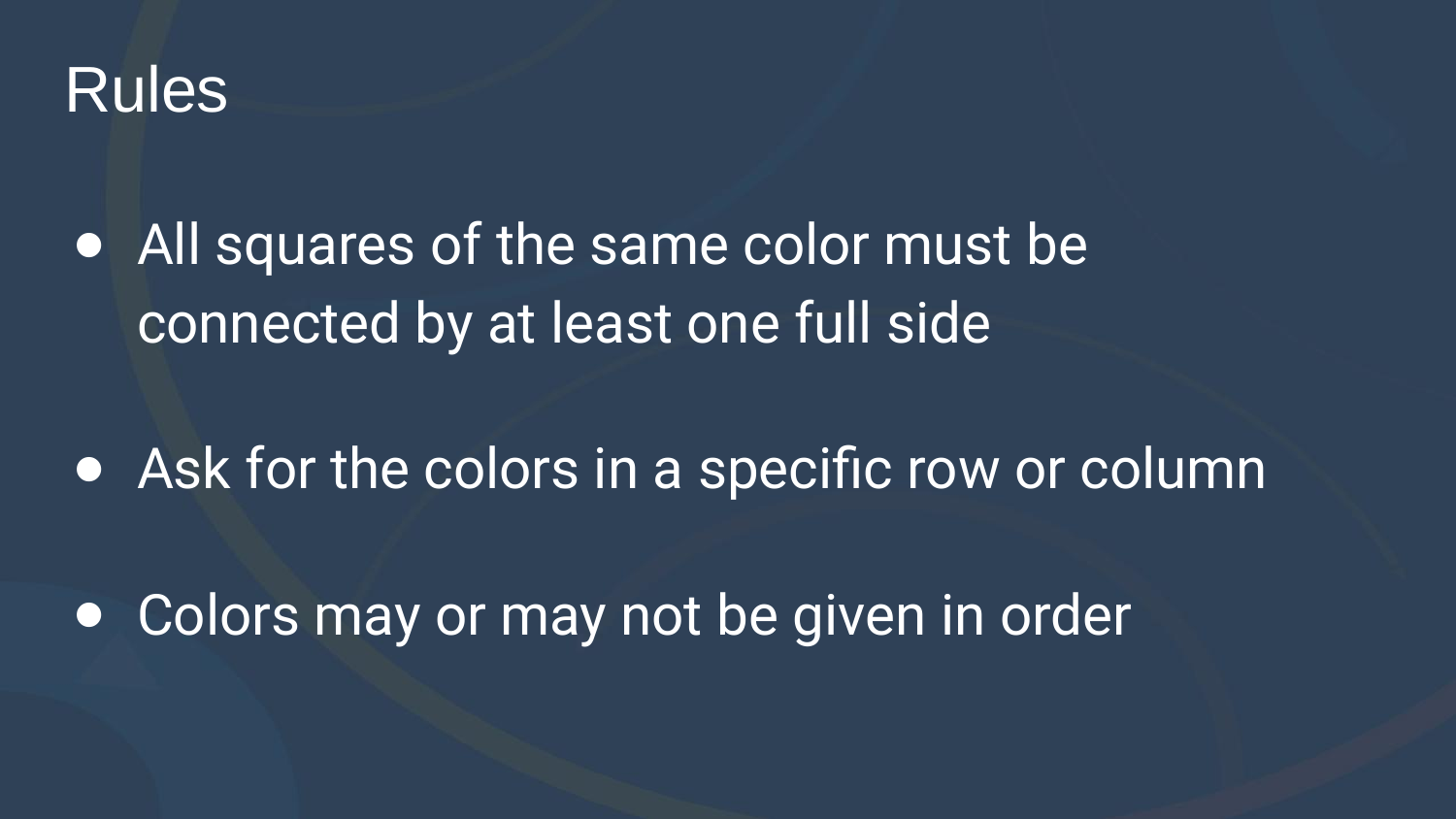

# Rules
All squares of the same color must be connected by at least one full side

Ask for the colors in a specific row or column

Colors may or may not be given in order